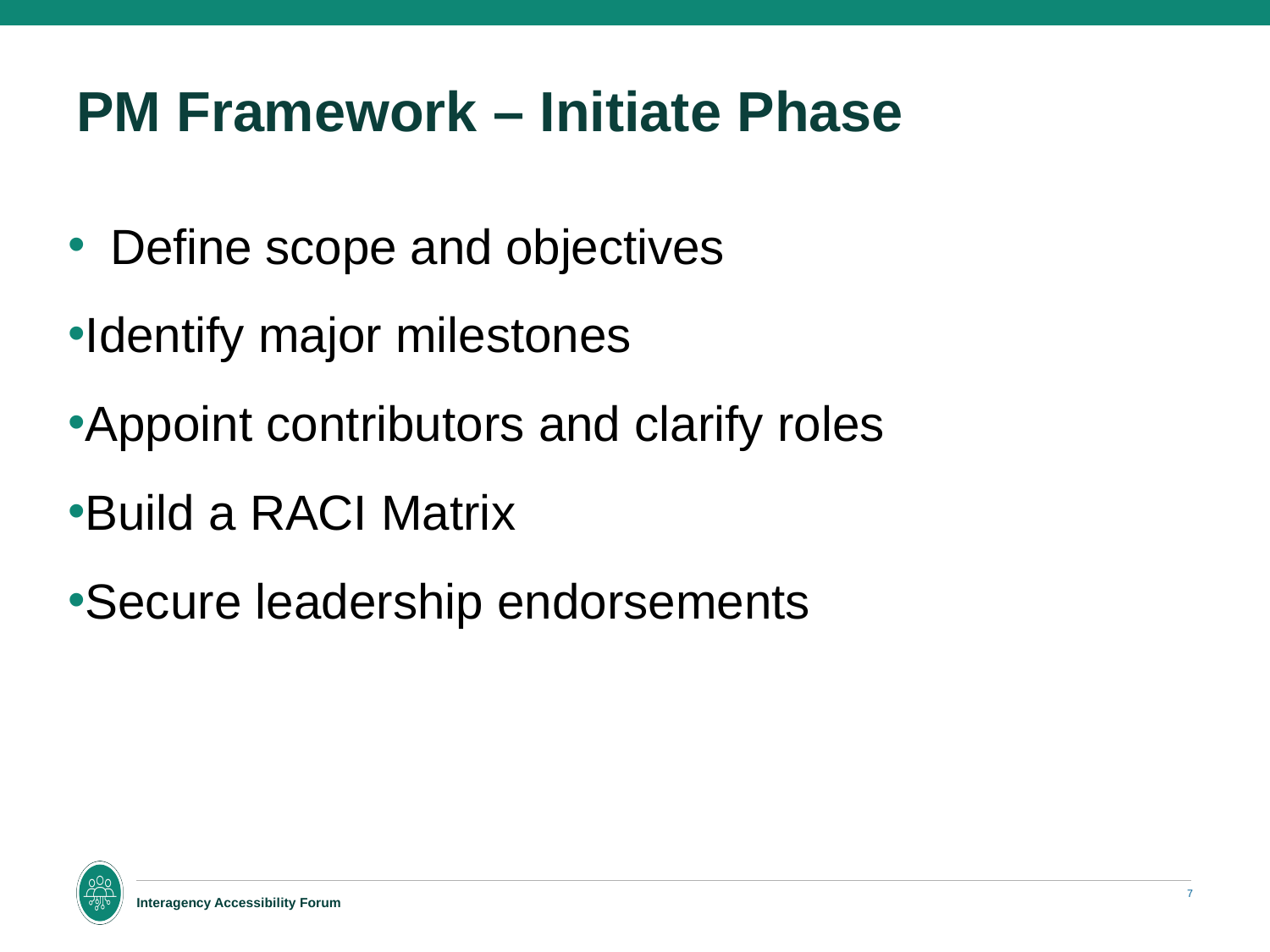

# PM Framework – Initiate Phase
Define scope and objectives
Identify major milestones
Appoint contributors and clarify roles
Build a RACI Matrix
Secure leadership endorsements

7